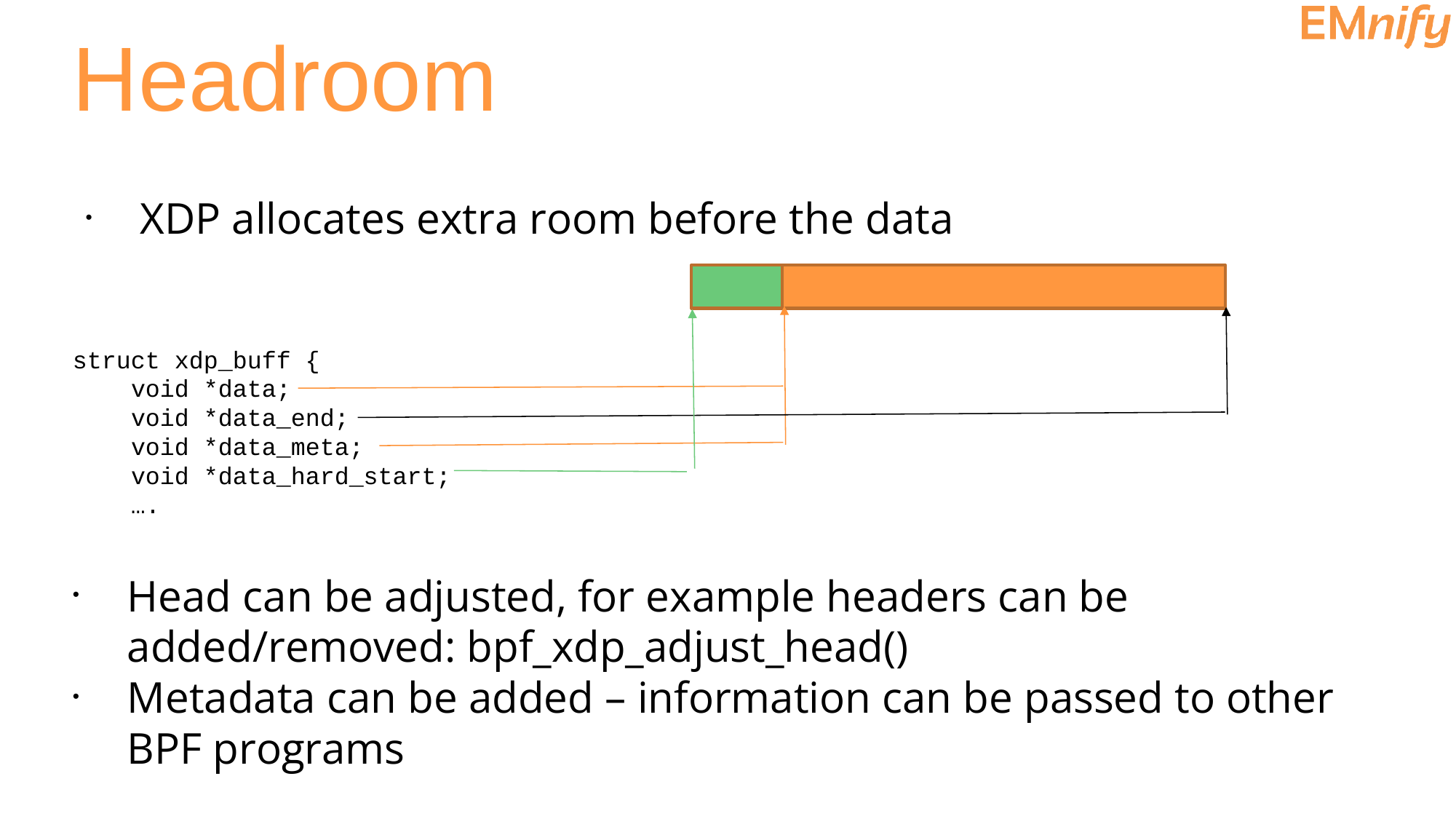

Headroom
XDP allocates extra room before the data

struct xdp_buff {
    void *data;
    void *data_end;
    void *data_meta;
    void *data_hard_start;
    ….

Head can be adjusted, for example headers can be added/removed: bpf_xdp_adjust_head()
Metadata can be added – information can be passed to other BPF programs